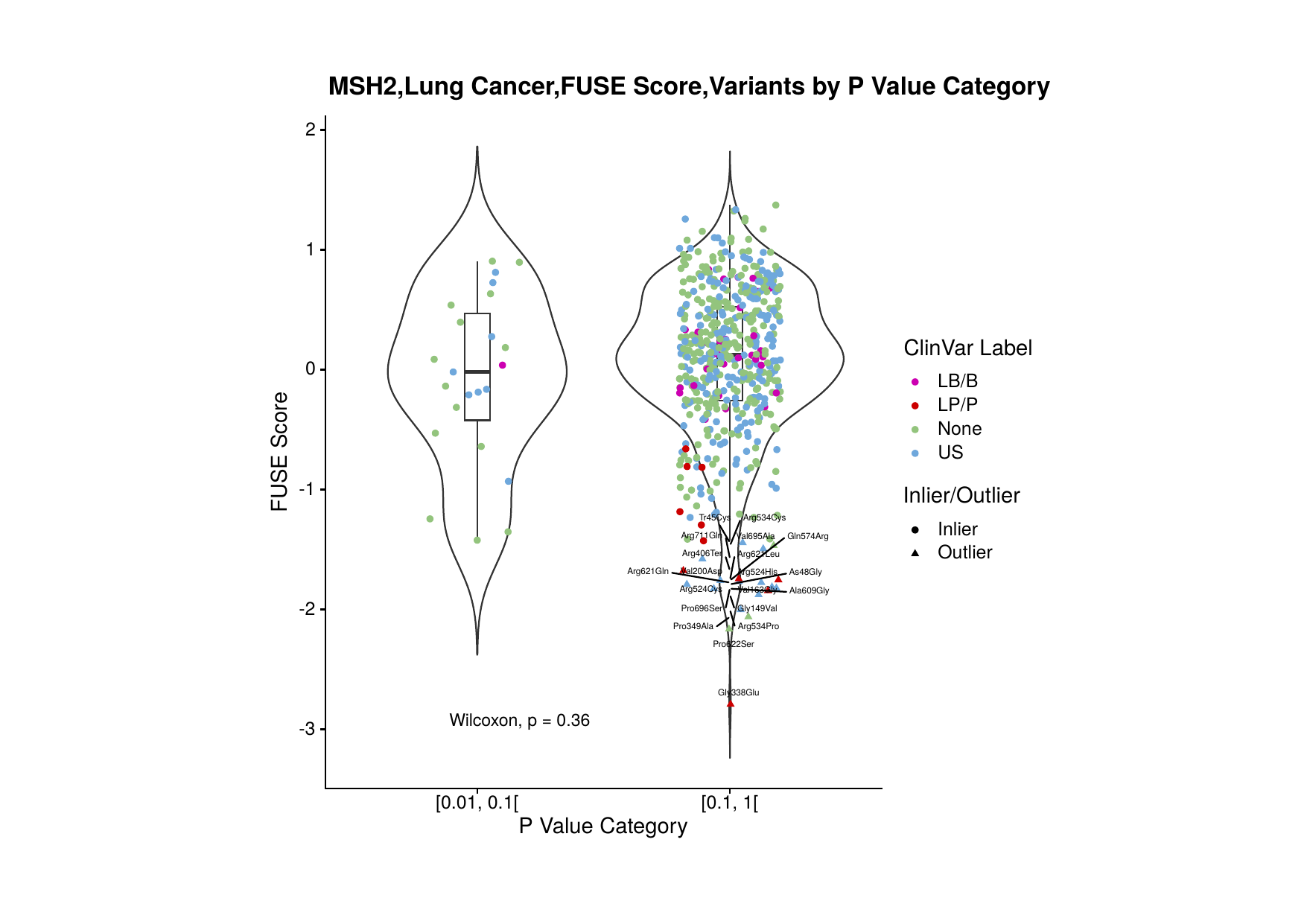

MSH2,Lung Cancer,FUSE Score,Variants by P Value Category

2

1

ClinVar Label

0

LB/B

LP/P

None

FUSE Score

US

-1

Inlier/Outlier

Tr45Cys
Arg534Cys

Inlier

Arg711Gln
Gln574Arg
Val695Ala

Outlier

Arg406Ter
Arg621Leu

Arg621Gln
Val200Asp
As48Gly
Arg524His

Arg524Cys

Val163Gly
Ala609Gly

-2
Gly149Val

Pro696Ser

Arg534Pro
Pro349Ala

Pro622Ser
Gly338Glu

Wilcoxon, p = 0.36
-3

[0.01, 0.1[
[0.1, 1[
P Value Category